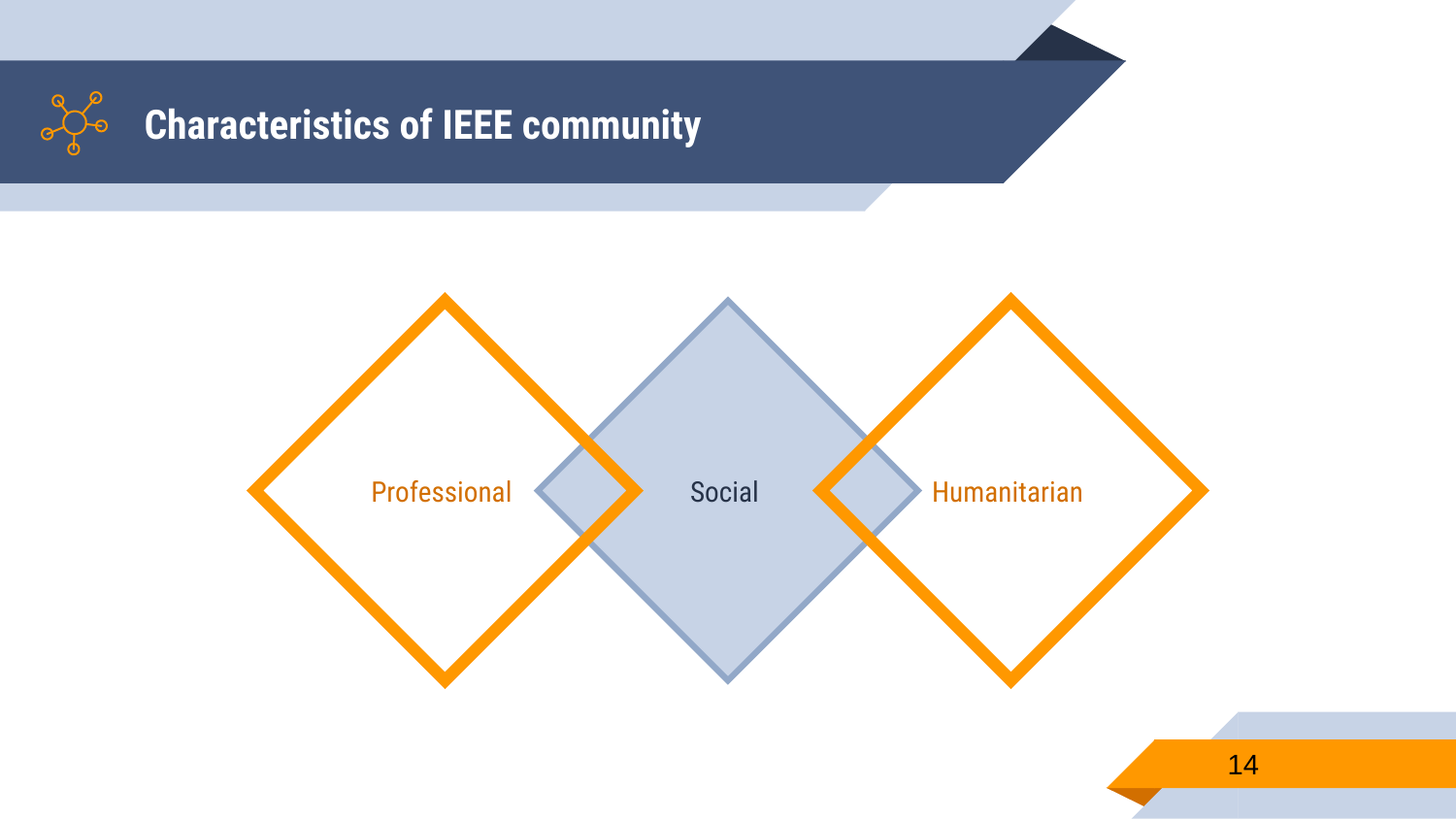

# Characteristics of IEEE community

Professional
Social
Humanitarian
14